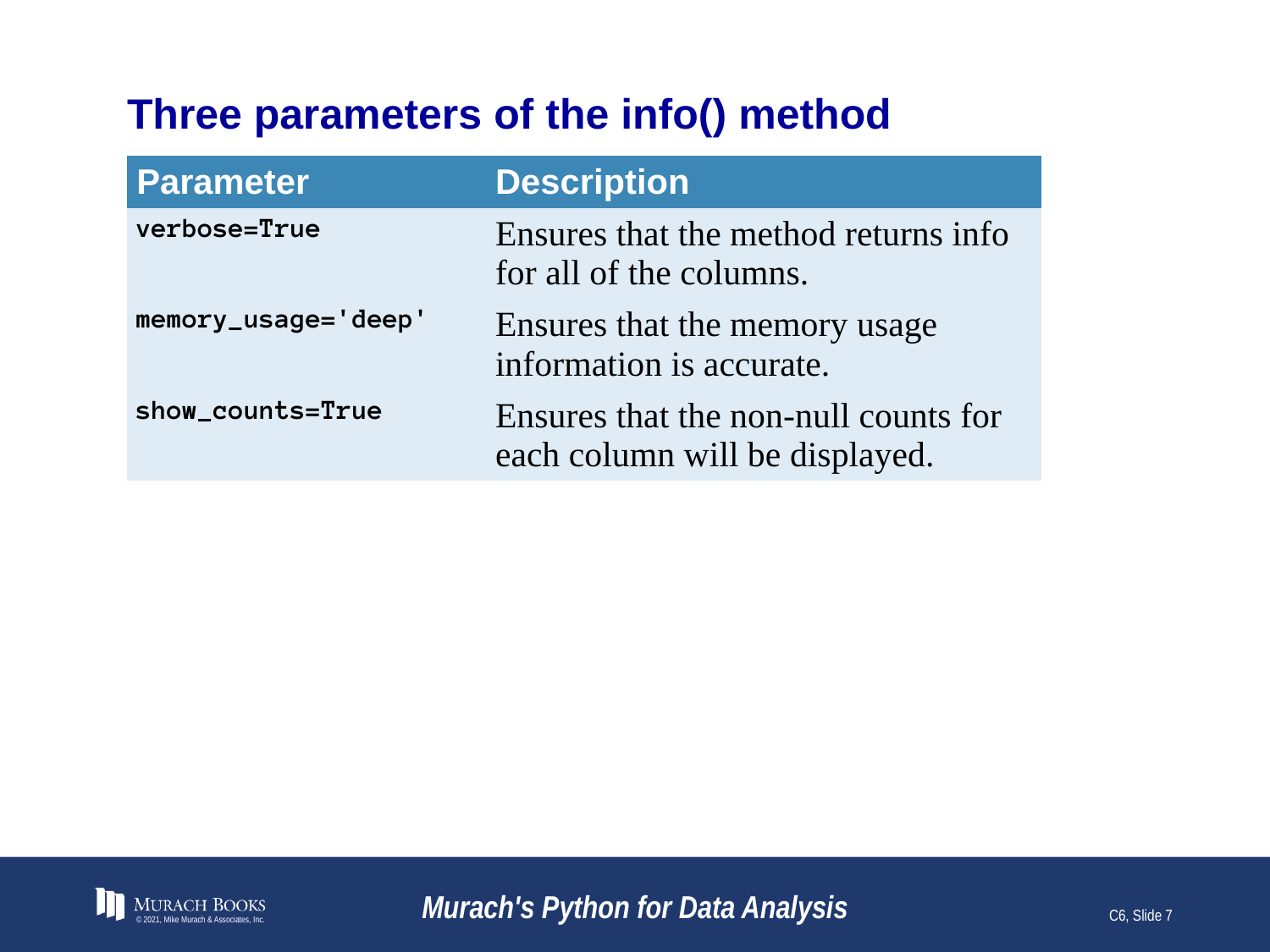

# Three parameters of the info() method
| Parameter | Description |
| --- | --- |
| verbose=True | Ensures that the method returns info for all of the columns. |
| memory\_usage='deep' | Ensures that the memory usage information is accurate. |
| show\_counts=True | Ensures that the non-null counts for each column will be displayed. |
© 2021, Mike Murach & Associates, Inc.
Murach's Python for Data Analysis

C6, Slide 7